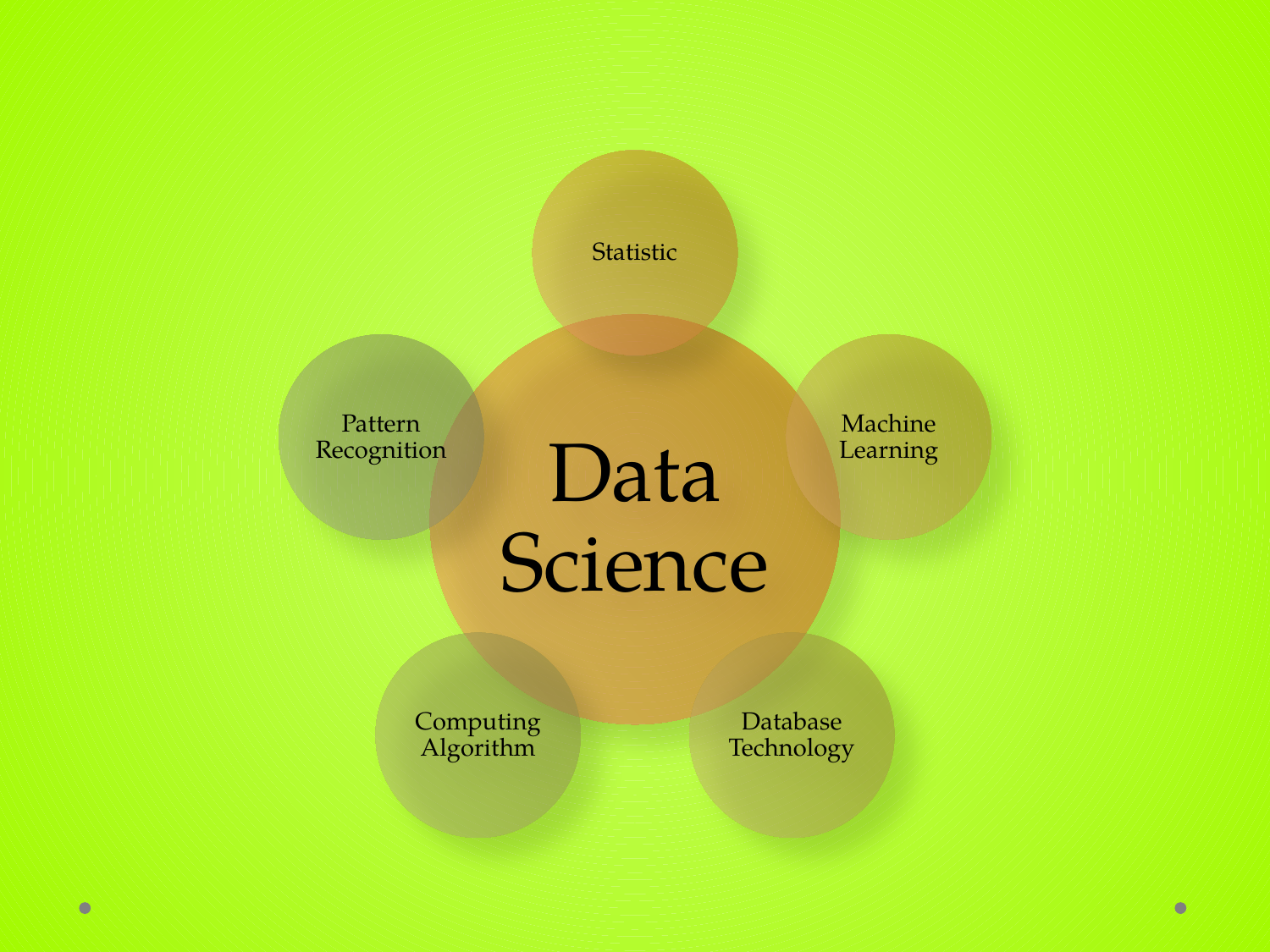

Data Science
Statistic
Machine Learning
Database Technology
Computing Algorithm
Pattern Recognition